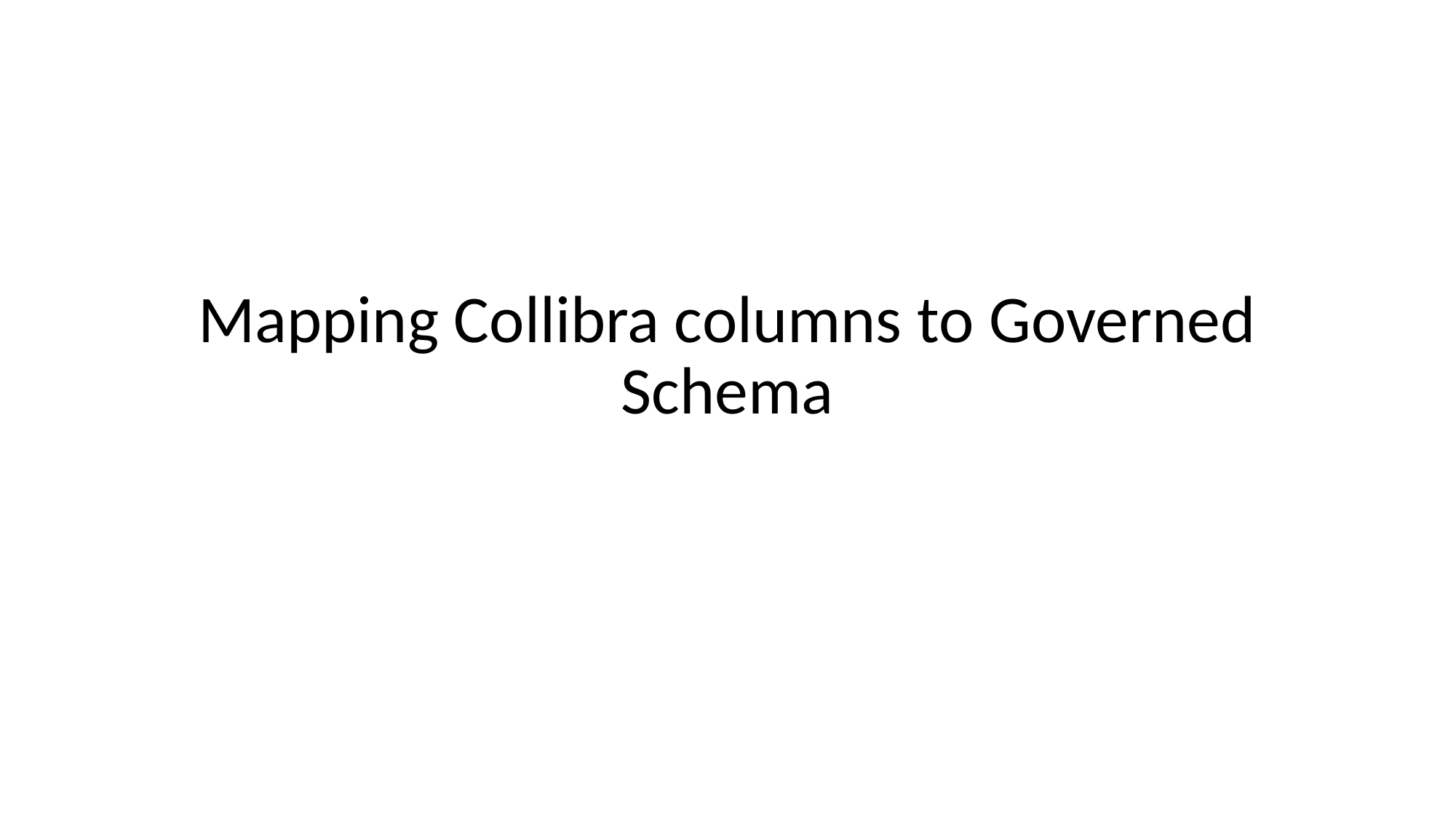

# Mapping Collibra columns to Governed Schema